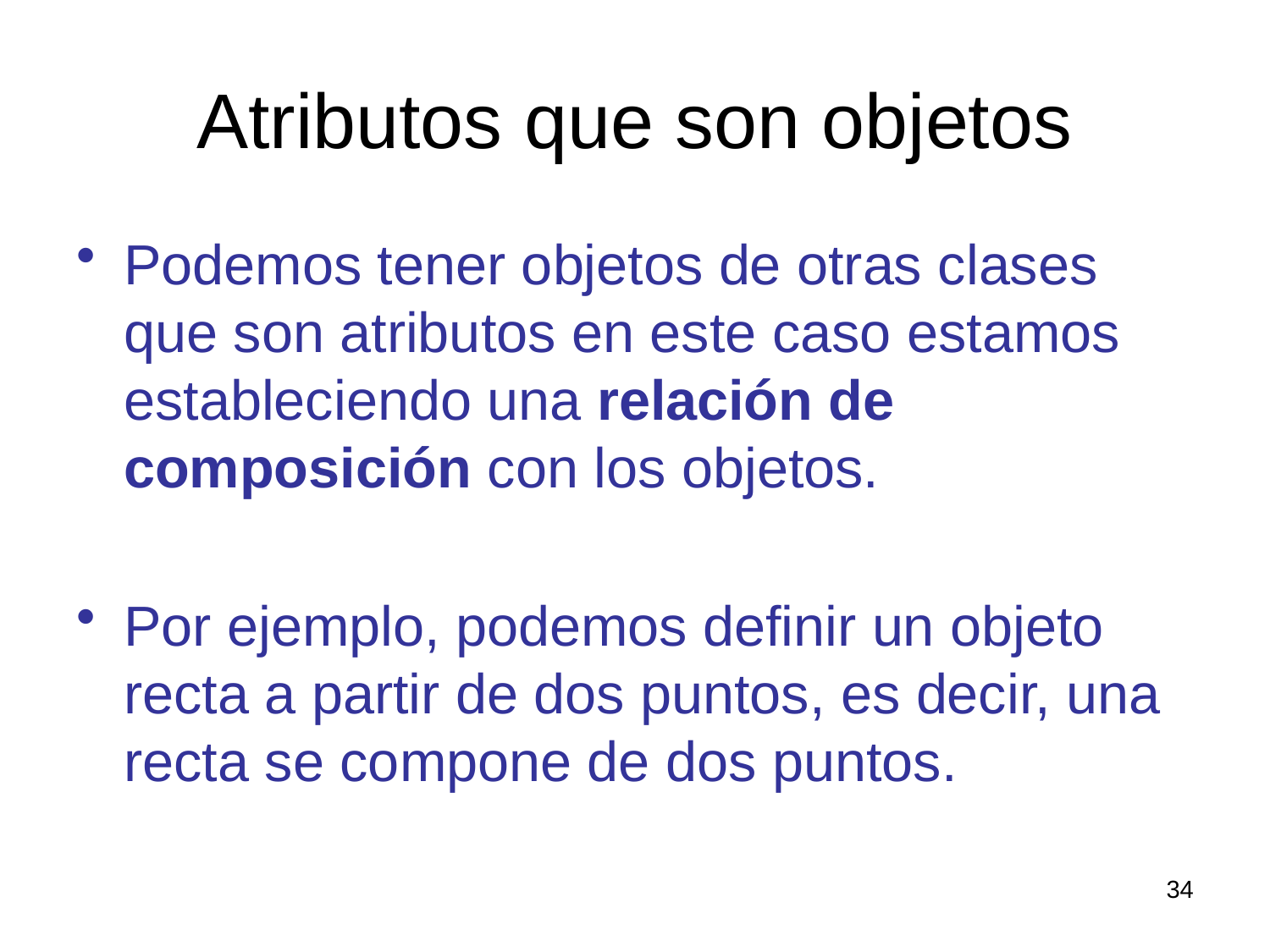

# Atributos que son objetos
Podemos tener objetos de otras clases que son atributos en este caso estamos estableciendo una relación de composición con los objetos.

Por ejemplo, podemos definir un objeto recta a partir de dos puntos, es decir, una recta se compone de dos puntos.
34